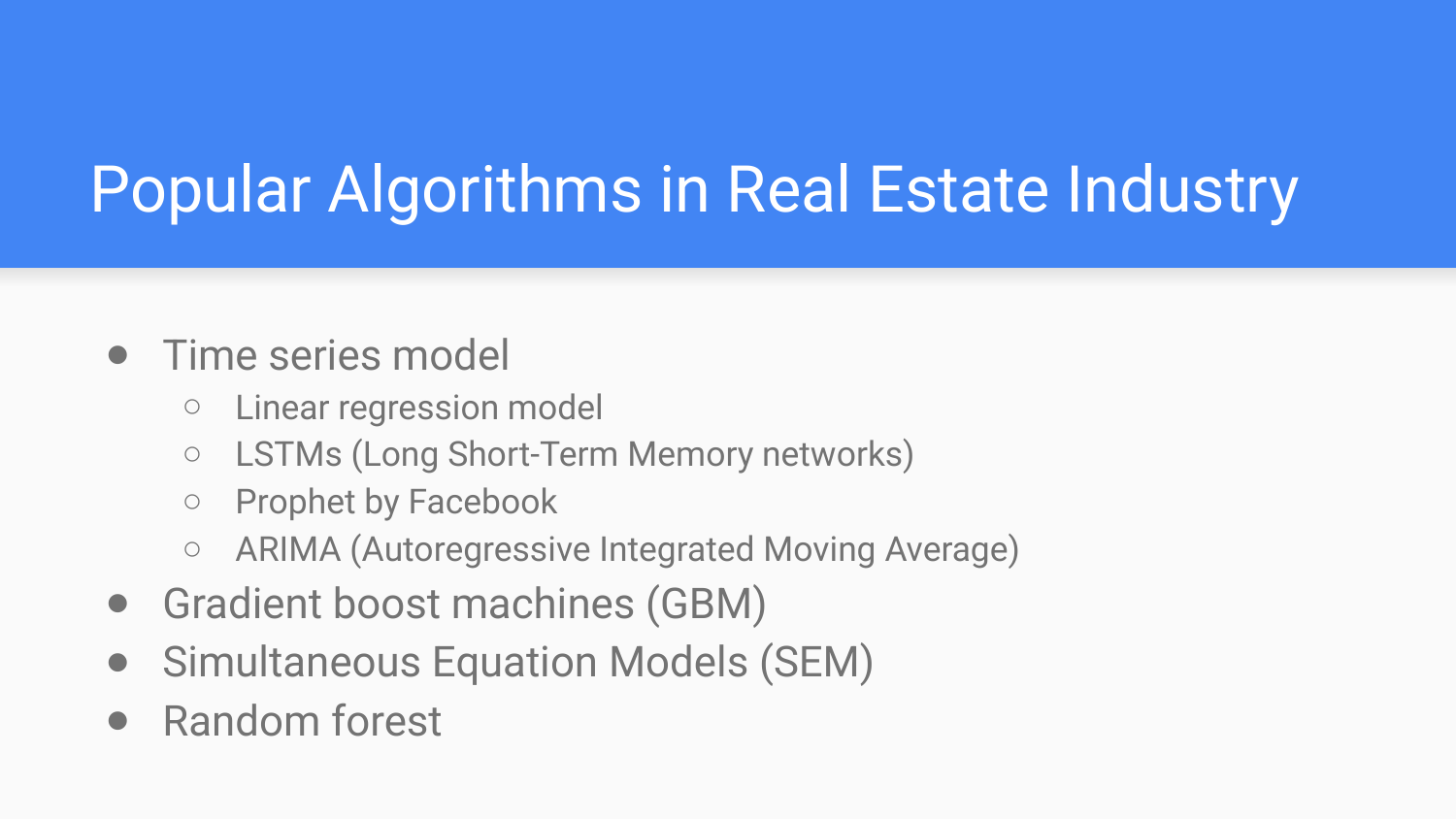

# Popular Algorithms in Real Estate Industry
Time series model
Linear regression model
LSTMs (Long Short-Term Memory networks)
Prophet by Facebook
ARIMA (Autoregressive Integrated Moving Average)
Gradient boost machines (GBM)
Simultaneous Equation Models (SEM)
Random forest